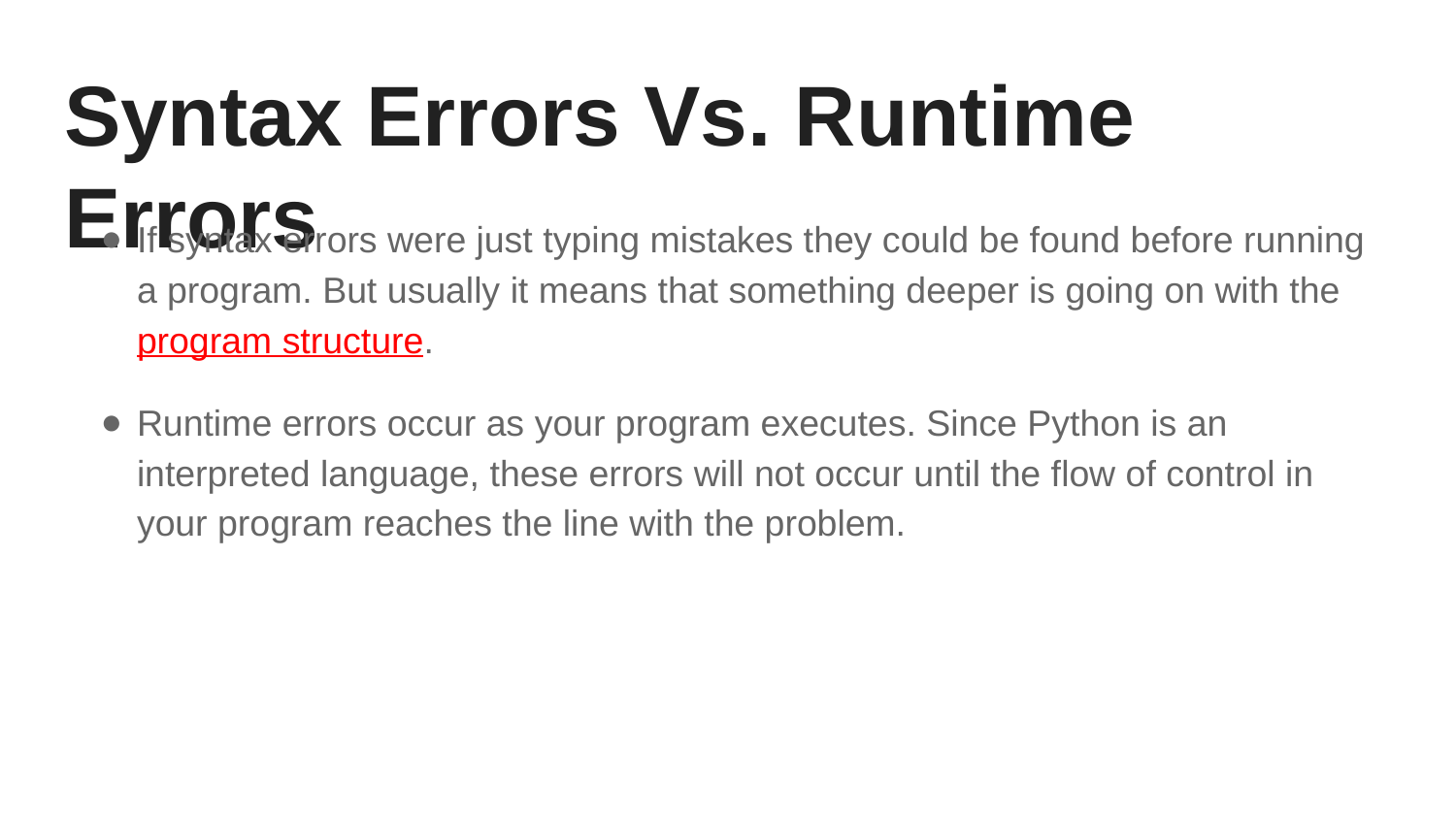

# Syntax Errors Vs. Runtime Errors
If syntax errors were just typing mistakes they could be found before running a program. But usually it means that something deeper is going on with the program structure.
Runtime errors occur as your program executes. Since Python is an interpreted language, these errors will not occur until the flow of control in your program reaches the line with the problem.